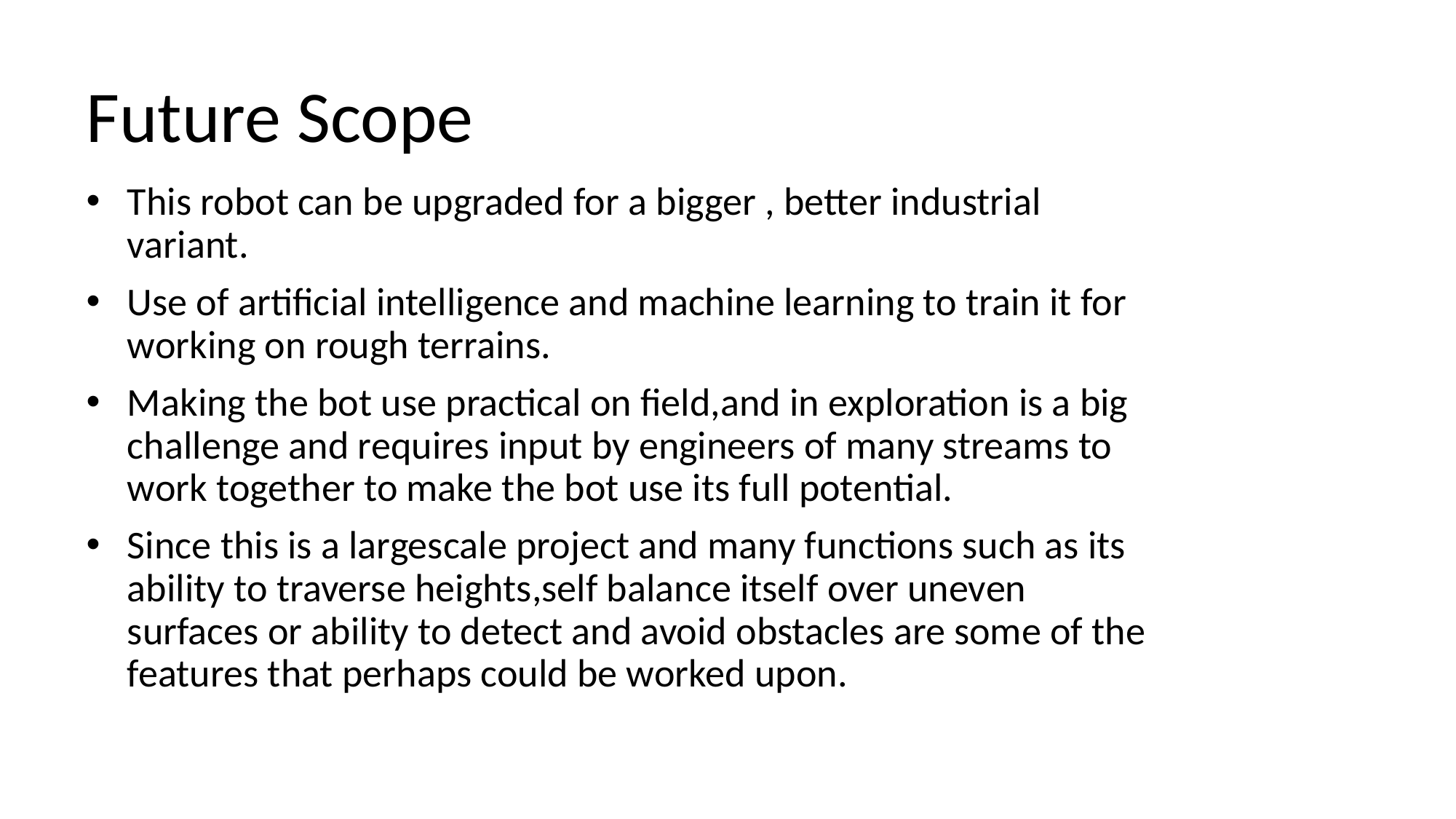

# Future Scope
This robot can be upgraded for a bigger , better industrial variant.
Use of artificial intelligence and machine learning to train it for working on rough terrains.
Making the bot use practical on field,and in exploration is a big challenge and requires input by engineers of many streams to work together to make the bot use its full potential.
Since this is a largescale project and many functions such as its ability to traverse heights,self balance itself over uneven surfaces or ability to detect and avoid obstacles are some of the features that perhaps could be worked upon.